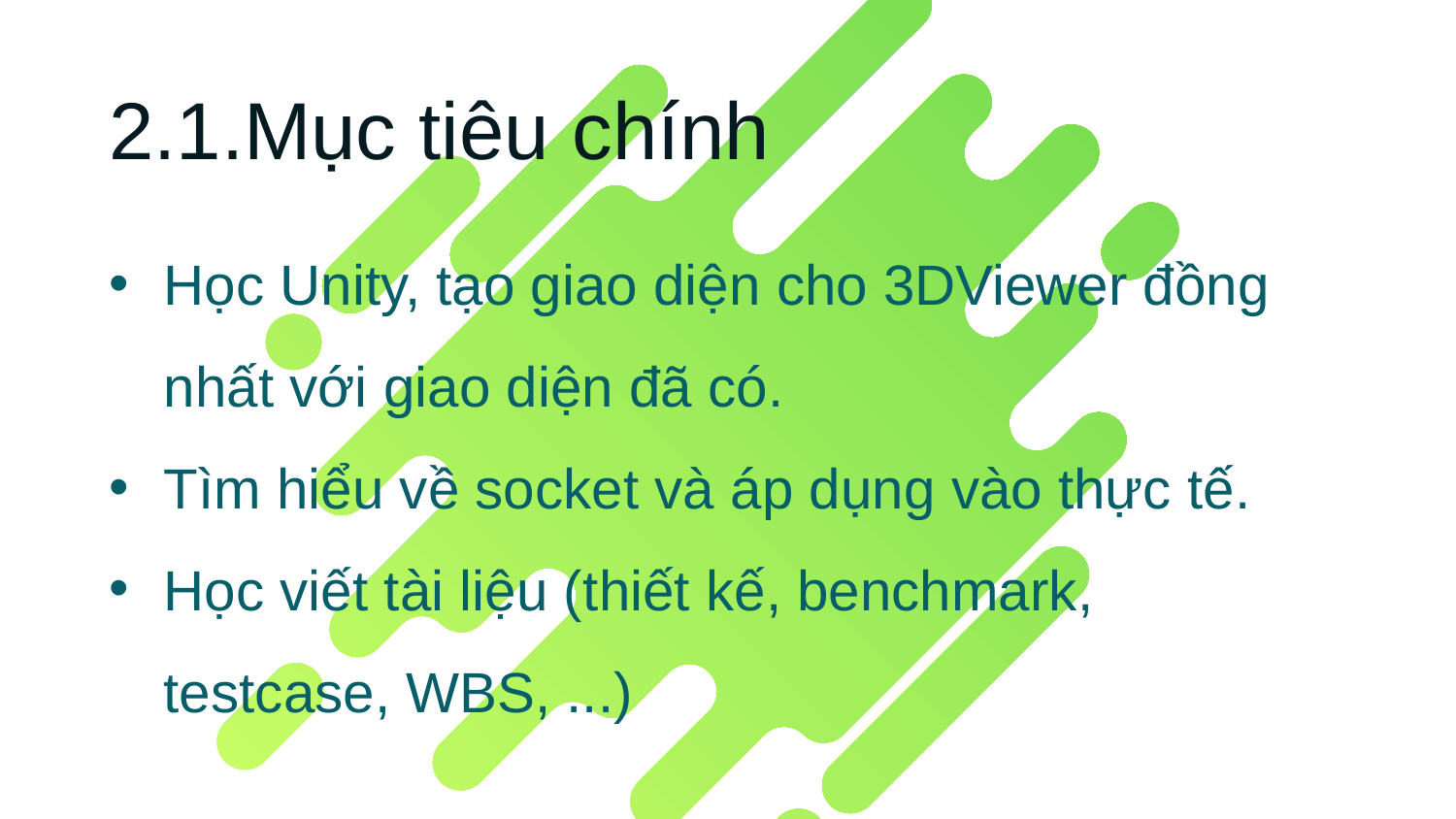

# 2.1.Mục tiêu chính
Học Unity, tạo giao diện cho 3DViewer đồng nhất với giao diện đã có.
Tìm hiểu về socket và áp dụng vào thực tế.
Học viết tài liệu (thiết kế, benchmark, testcase, WBS, ...)